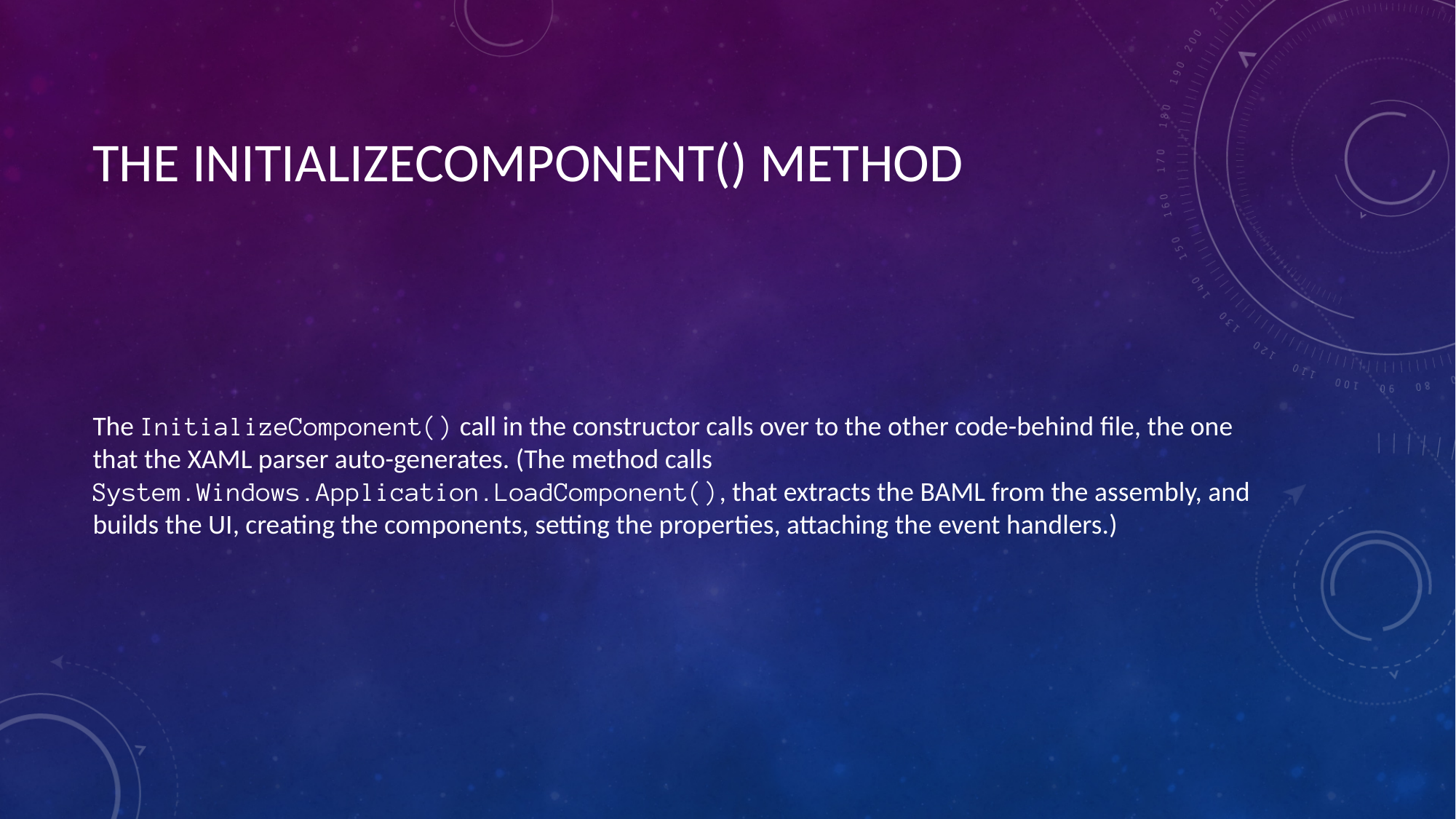

# The InitializeComponent() Method
The InitializeComponent() call in the constructor calls over to the other code-behind file, the one that the XAML parser auto-generates. (The method calls System.Windows.Application.LoadComponent(), that extracts the BAML from the assembly, and builds the UI, creating the components, setting the properties, attaching the event handlers.)